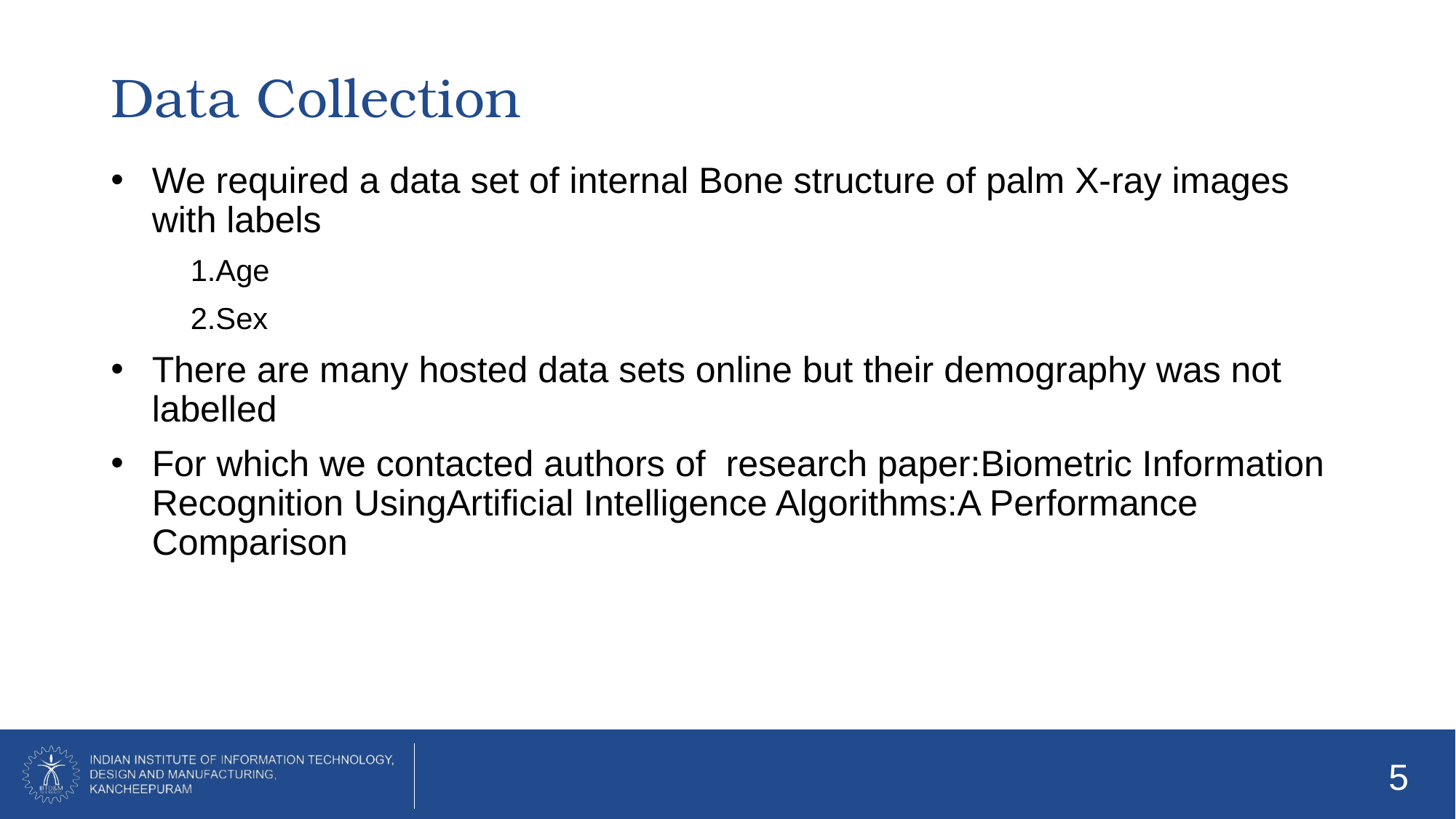

# Data Collection
We required a data set of internal Bone structure of palm X-ray images with labels
   1.Age
   2.Sex
There are many hosted data sets online but their demography was not labelled
For which we contacted authors of  research paper:Biometric Information Recognition UsingArtificial Intelligence Algorithms:A Performance Comparison

5